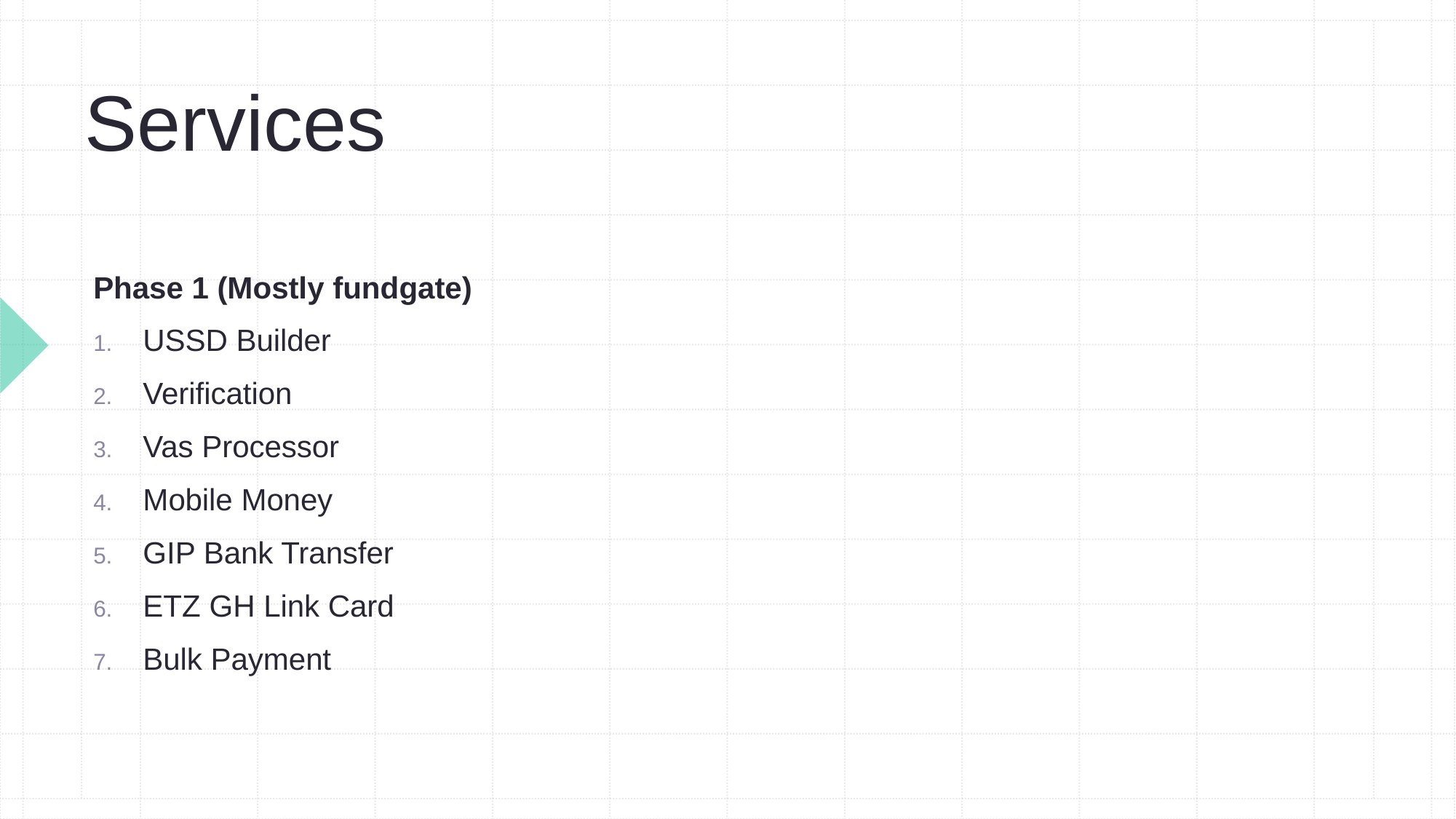

# Services
Phase 1 (Mostly fundgate)
USSD Builder
Verification
Vas Processor
Mobile Money
GIP Bank Transfer
ETZ GH Link Card
Bulk Payment